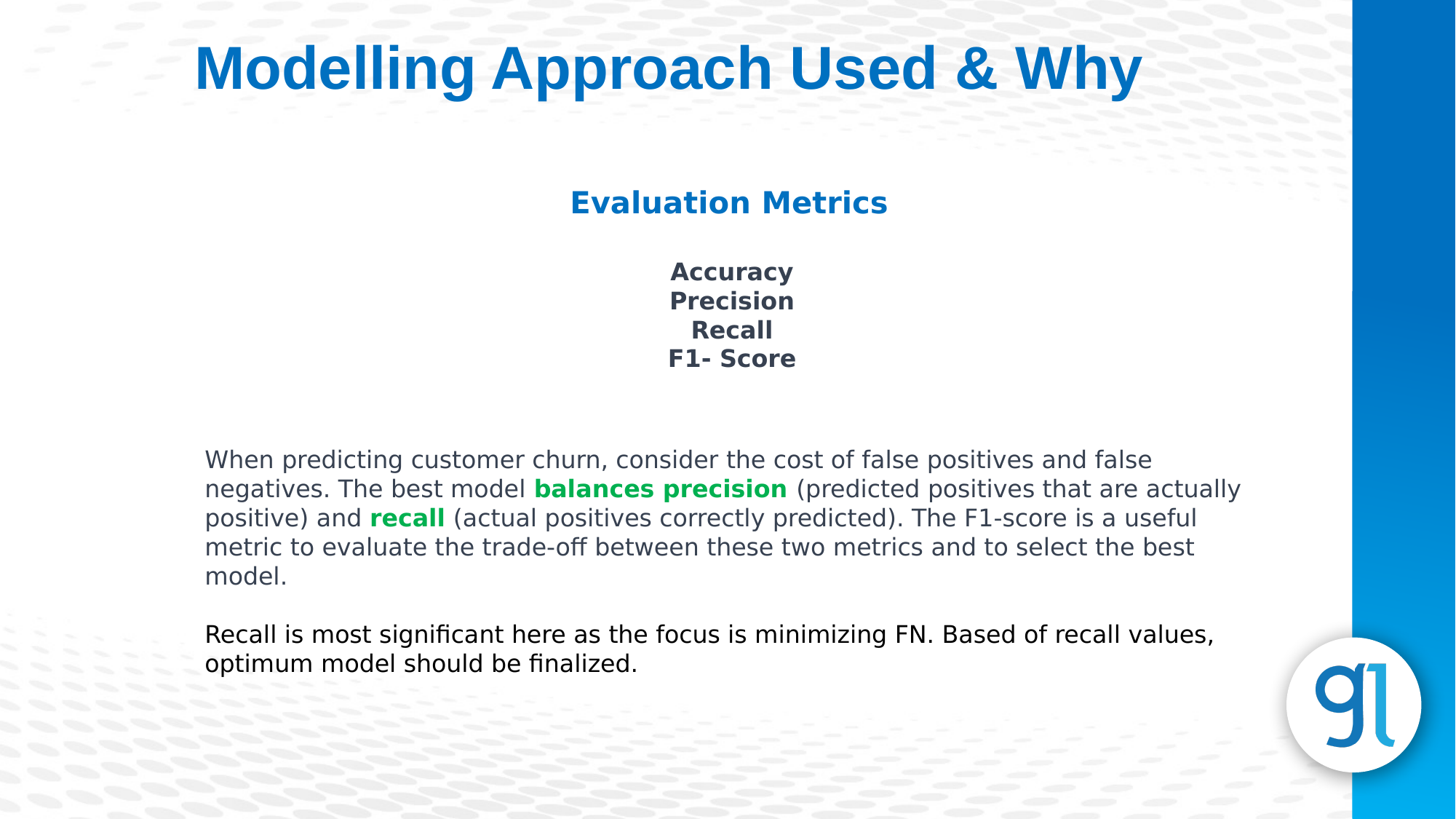

Modelling Approach Used & Why
Evaluation Metrics

Accuracy
Precision
Recall
F1- Score

When predicting customer churn, consider the cost of false positives and false negatives. The best model balances precision (predicted positives that are actually positive) and recall (actual positives correctly predicted). The F1-score is a useful metric to evaluate the trade-off between these two metrics and to select the best model.

Recall is most significant here as the focus is minimizing FN. Based of recall values, optimum model should be finalized.